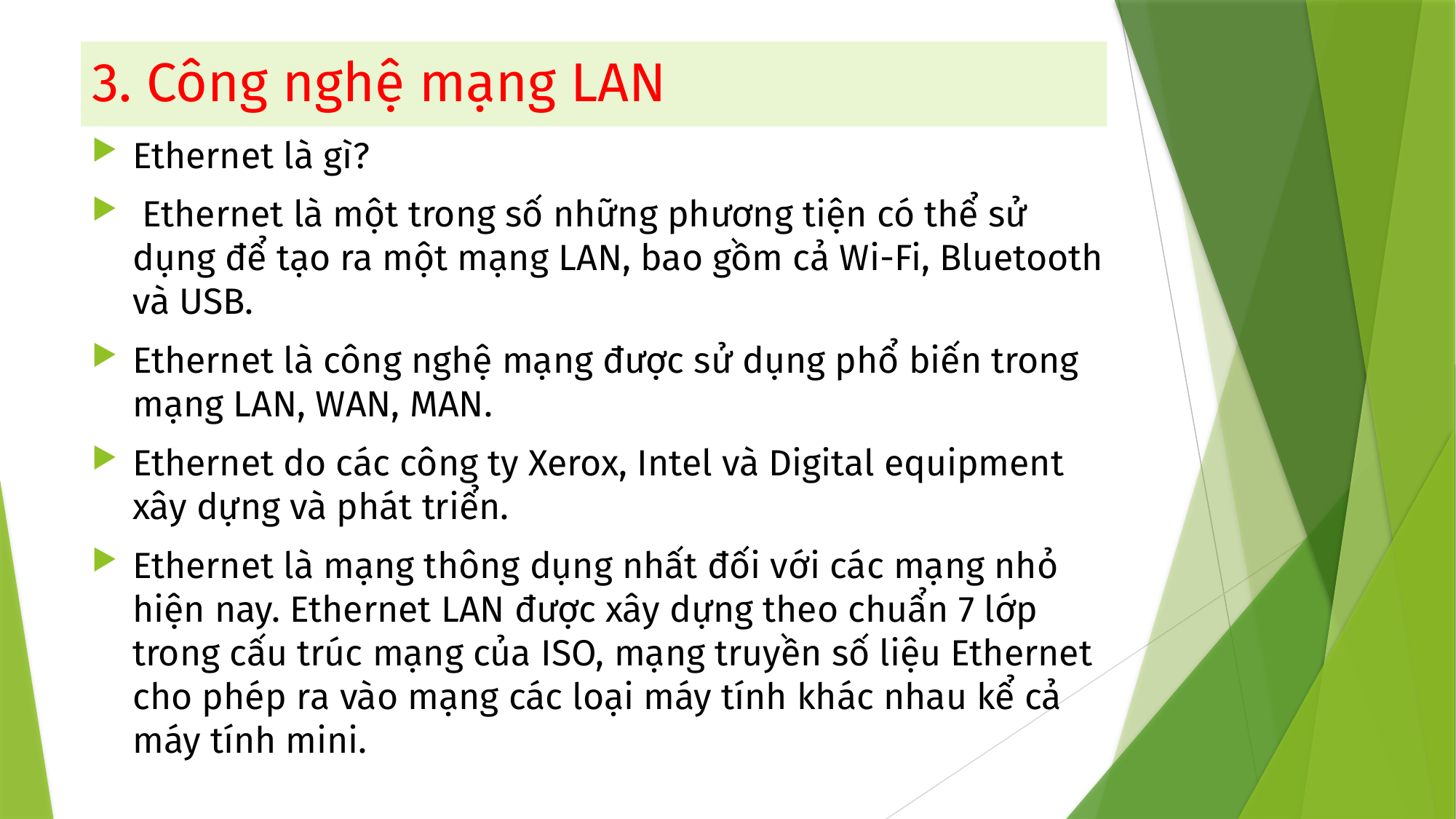

# 3. Công nghệ mạng LAN
Ethernet là gì?
 Ethernet là một trong số những phương tiện có thể sử dụng để tạo ra một mạng LAN, bao gồm cả Wi-Fi, Bluetooth và USB.
Ethernet là công nghệ mạng được sử dụng phổ biến trong mạng LAN, WAN, MAN.
Ethernet do các công ty Xerox, Intel và Digital equipment xây dựng và phát triển.
Ethernet là mạng thông dụng nhất đối với các mạng nhỏ hiện nay. Ethernet LAN được xây dựng theo chuẩn 7 lớp trong cấu trúc mạng của ISO, mạng truyền số liệu Ethernet cho phép ra vào mạng các loại máy tính khác nhau kể cả máy tính mini.